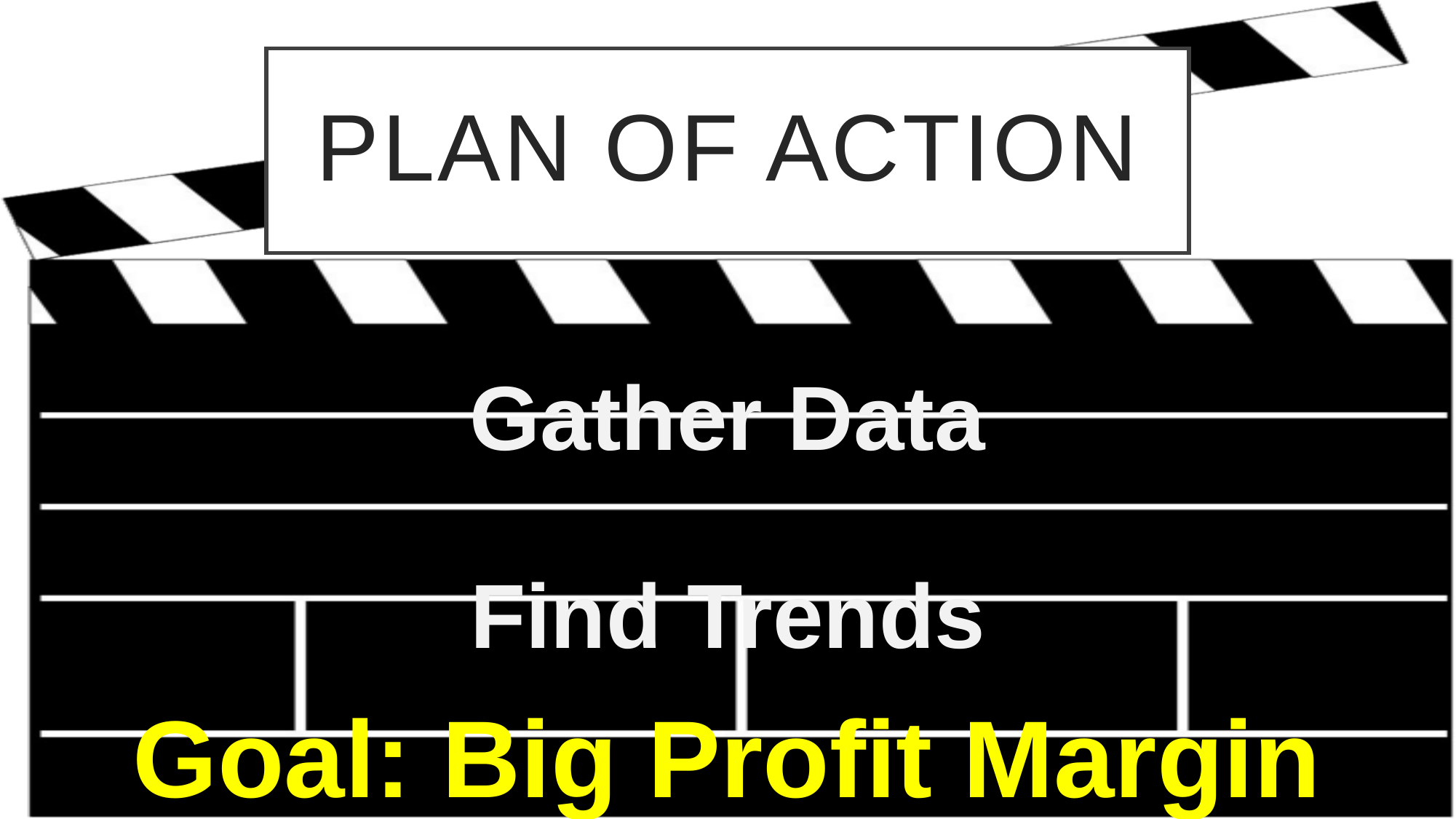

# Plan of Action
Gather Data
Find Trends
Goal: Big Profit Margin